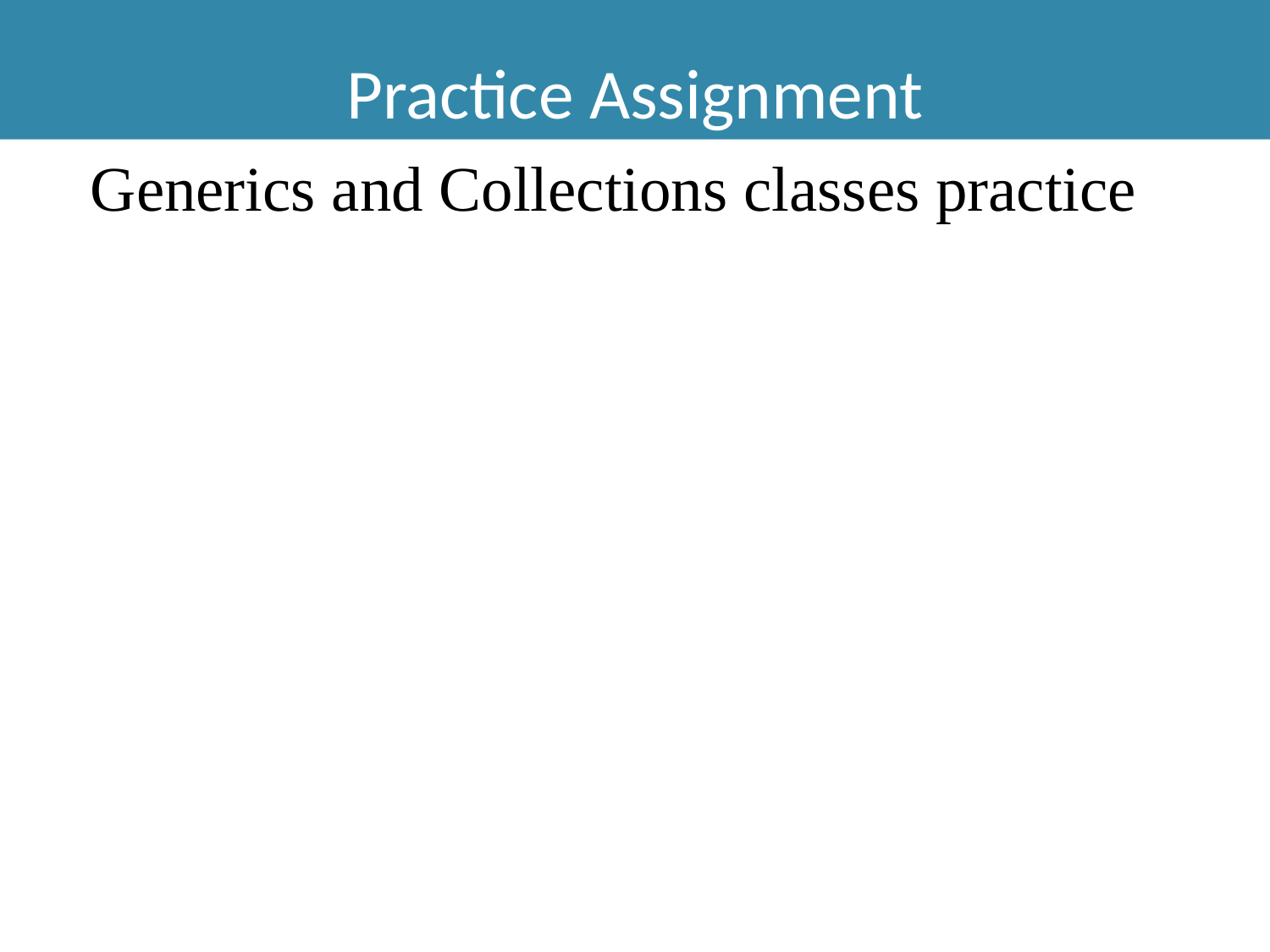

Practice Assignment
Generics and Collections classes practice